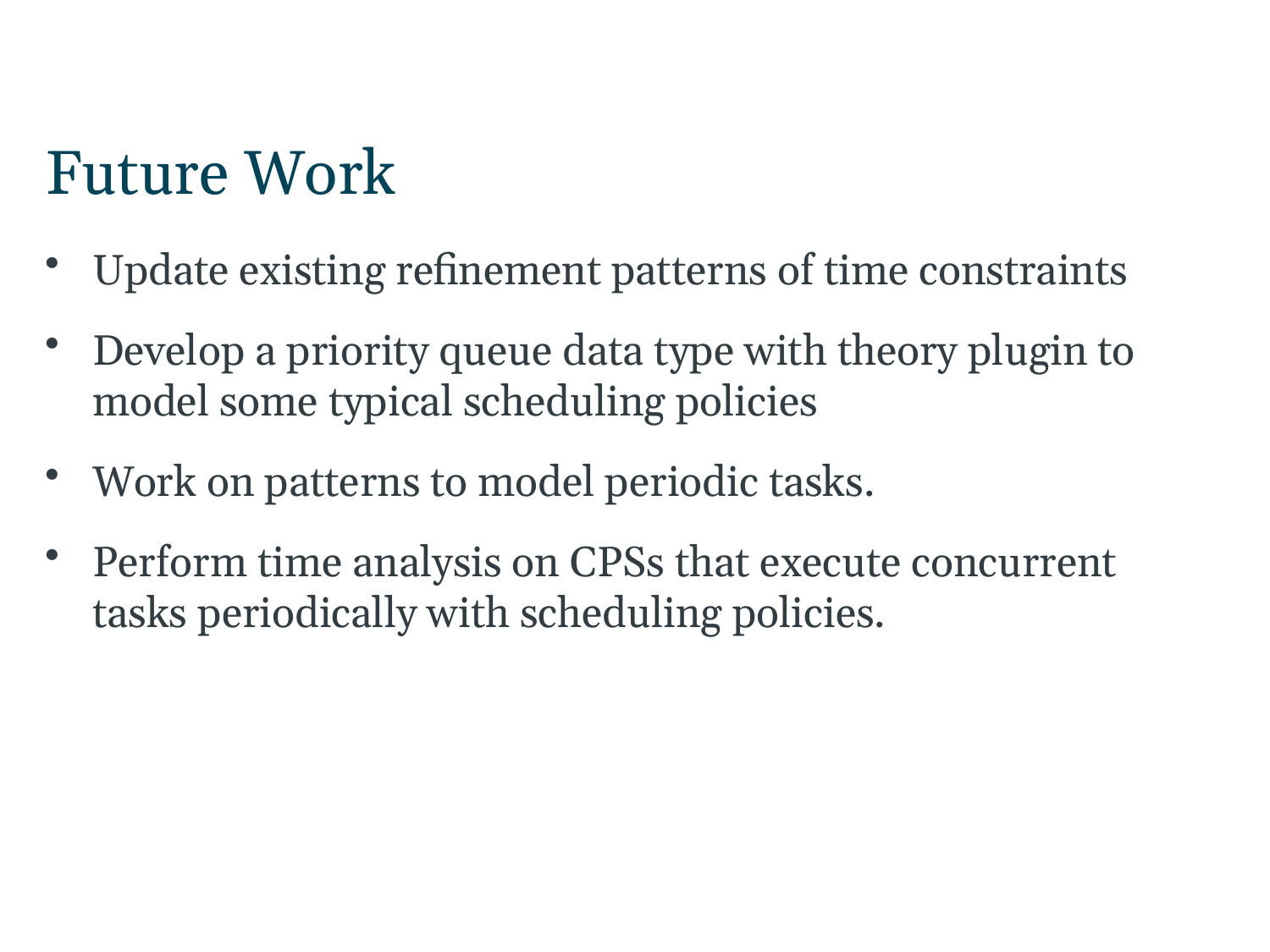

# Future Work
Update existing refinement patterns of time constraints
Develop a priority queue data type with theory plugin to model some typical scheduling policies
Work on patterns to model periodic tasks.
Perform time analysis on CPSs that execute concurrent tasks periodically with scheduling policies.

14